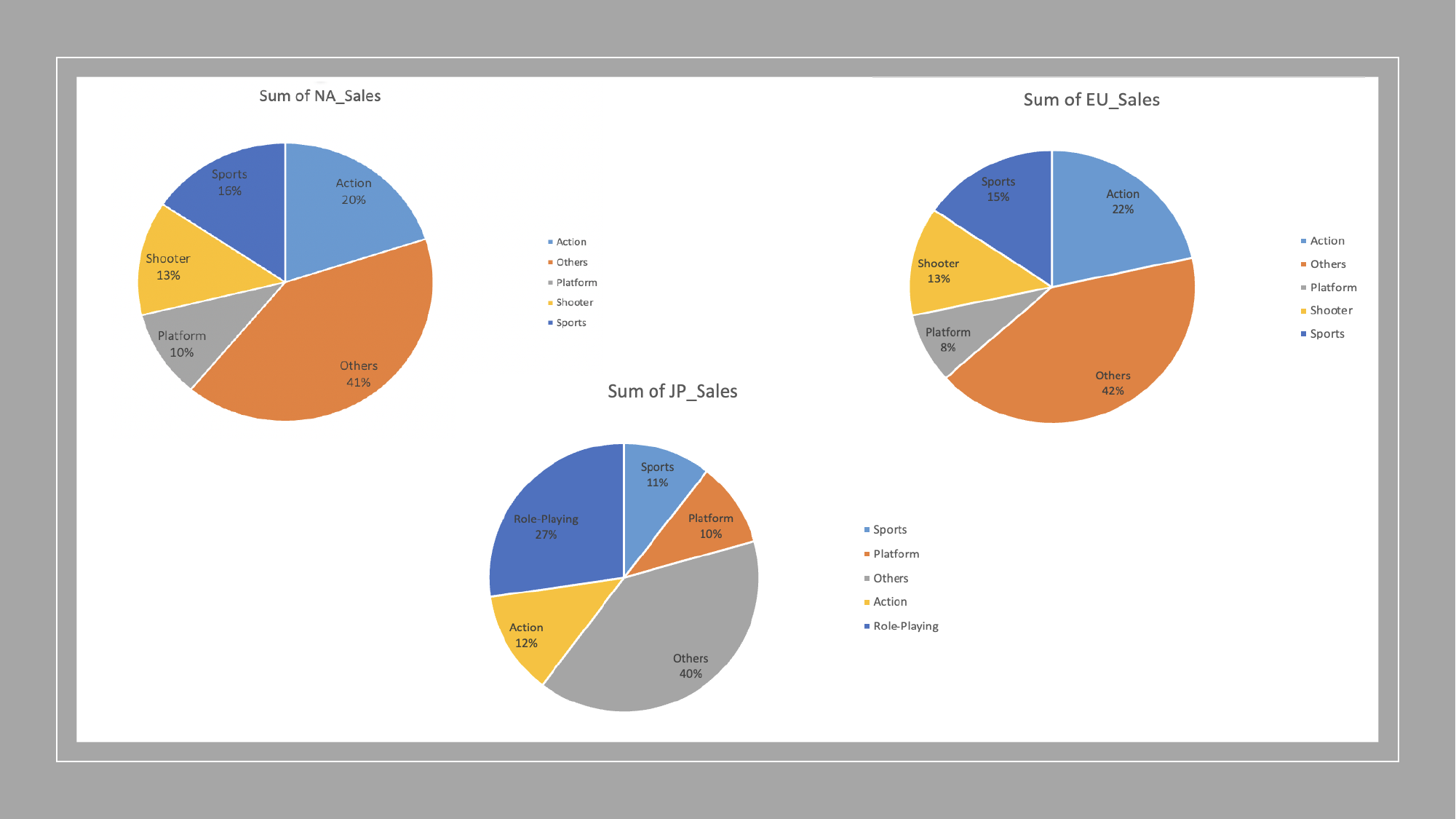

### Chart: Popularity of various Genres in EU

| Category |
|---|

### Chart: Popularity of various Genres in NA

| Category |
|---|

### Chart: Popularity of various Genres in JP

| Category |
|---|